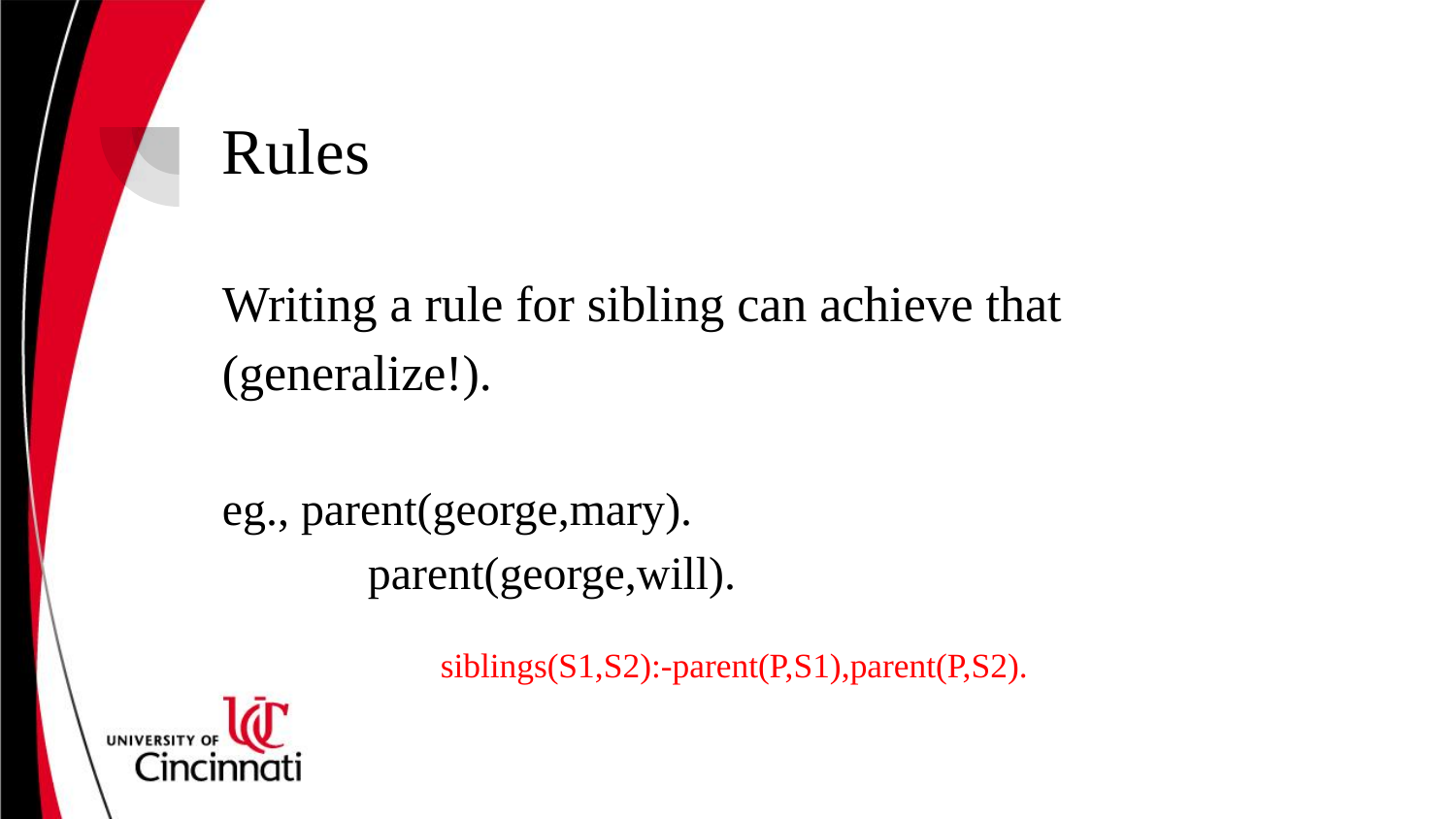

# Rules
Writing a rule for sibling can achieve that (generalize!).

eg., parent(george,mary).
	parent(george,will).

siblings(S1,S2):-parent(P,S1),parent(P,S2).